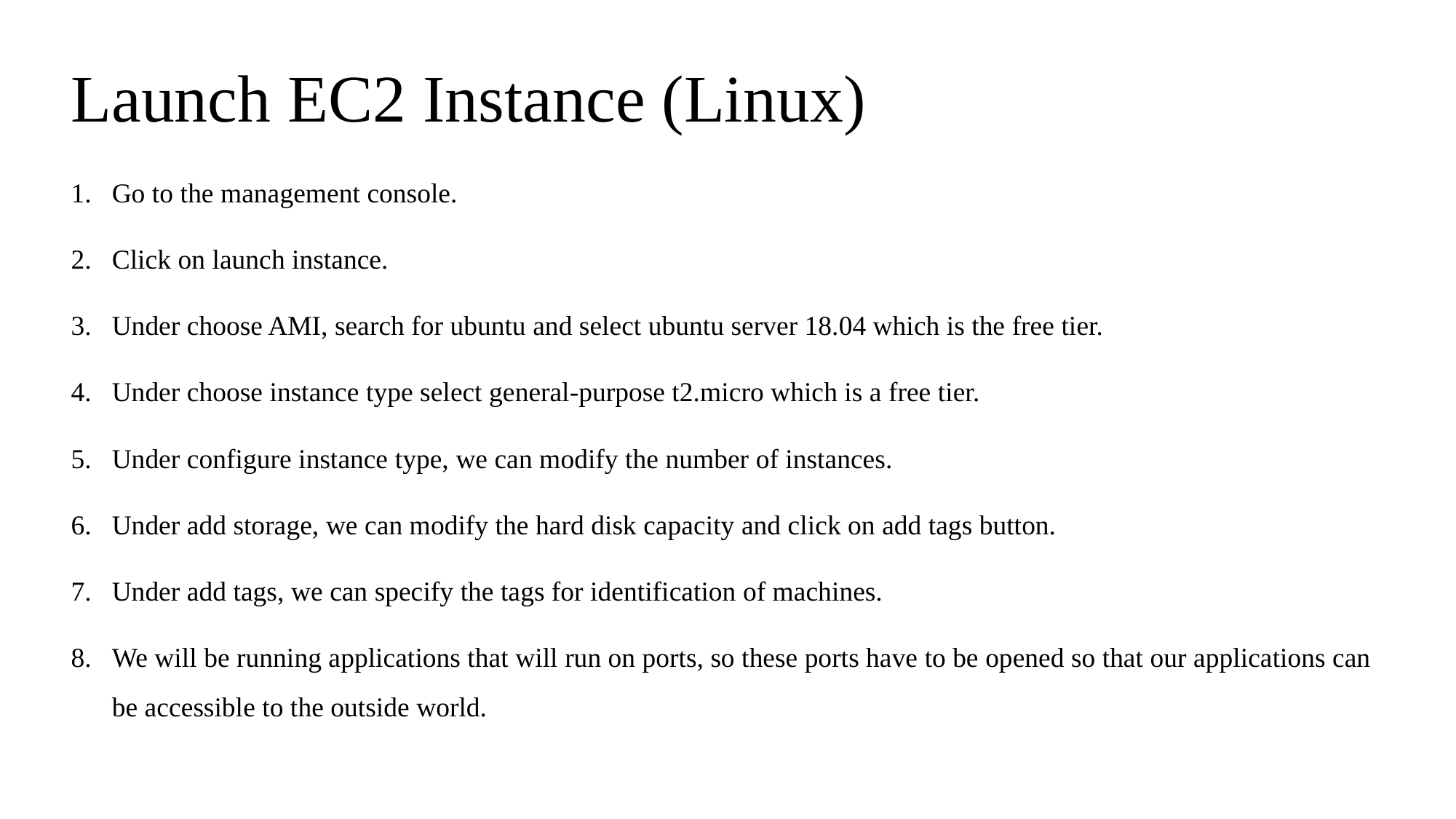

# Launch EC2 Instance (Linux)
Go to the management console.
Click on launch instance.
Under choose AMI, search for ubuntu and select ubuntu server 18.04 which is the free tier.
Under choose instance type select general-purpose t2.micro which is a free tier.
Under configure instance type, we can modify the number of instances.
Under add storage, we can modify the hard disk capacity and click on add tags button.
Under add tags, we can specify the tags for identification of machines.
We will be running applications that will run on ports, so these ports have to be opened so that our applications can be accessible to the outside world.